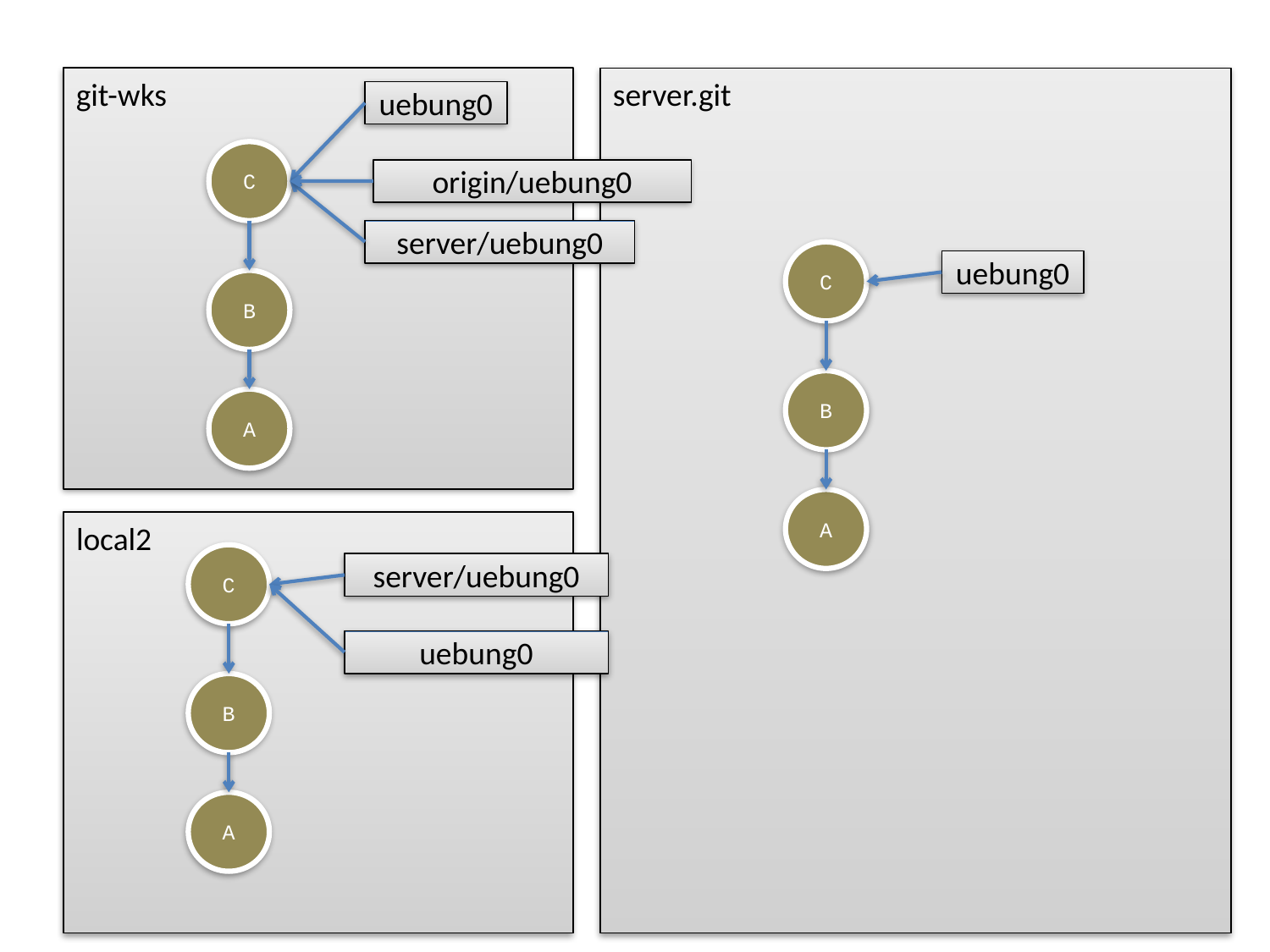

uebung0
C
origin/uebung0
server/uebung0
C
uebung0
B
B
A
A
C
server/uebung0
uebung0
B
A